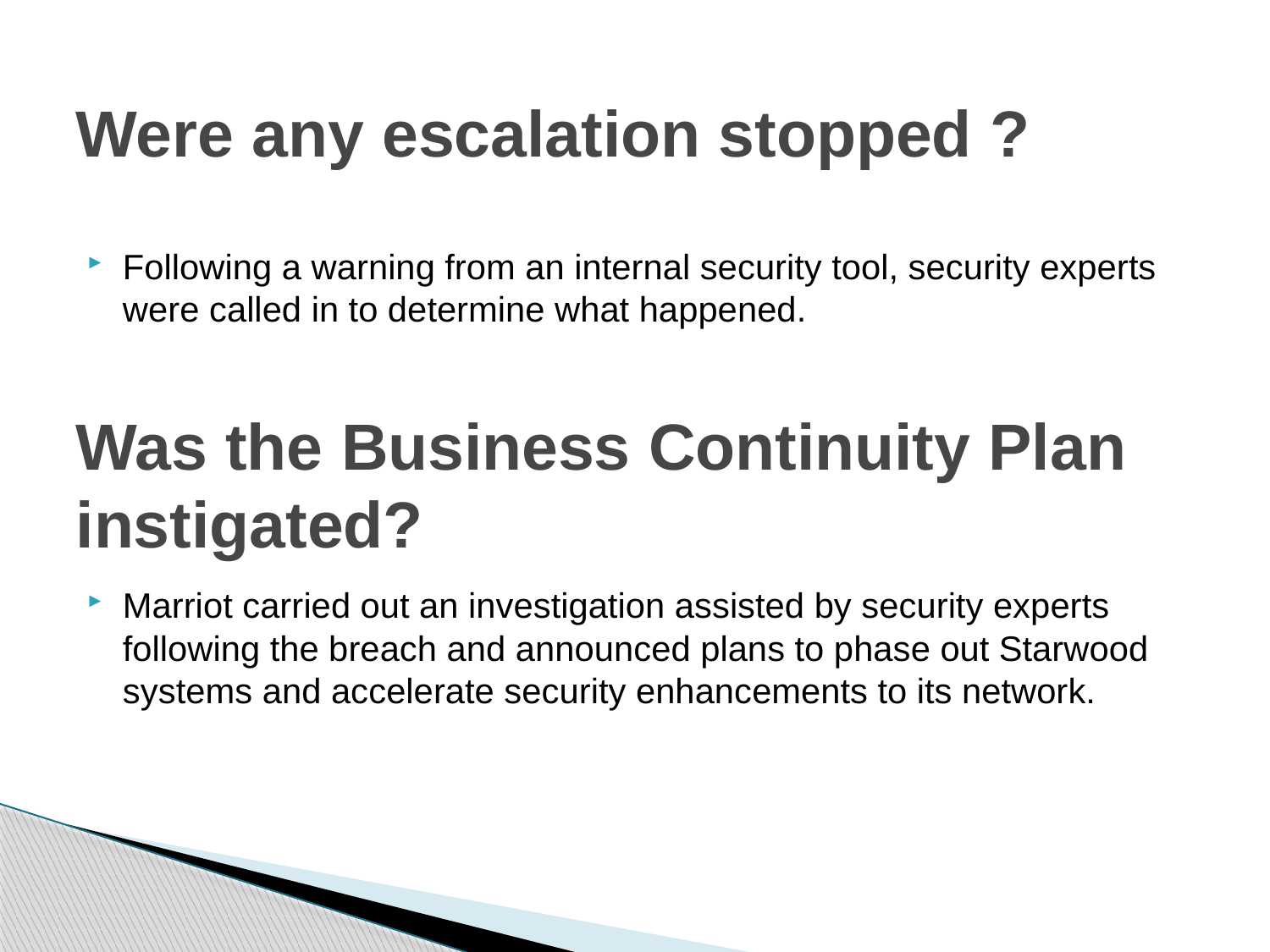

# Were any escalation stopped ? Was the Business Continuity Plan instigated?
Following a warning from an internal security tool, security experts were called in to determine what happened.

Marriot carried out an investigation assisted by security experts following the breach and announced plans to phase out Starwood systems and accelerate security enhancements to its network.